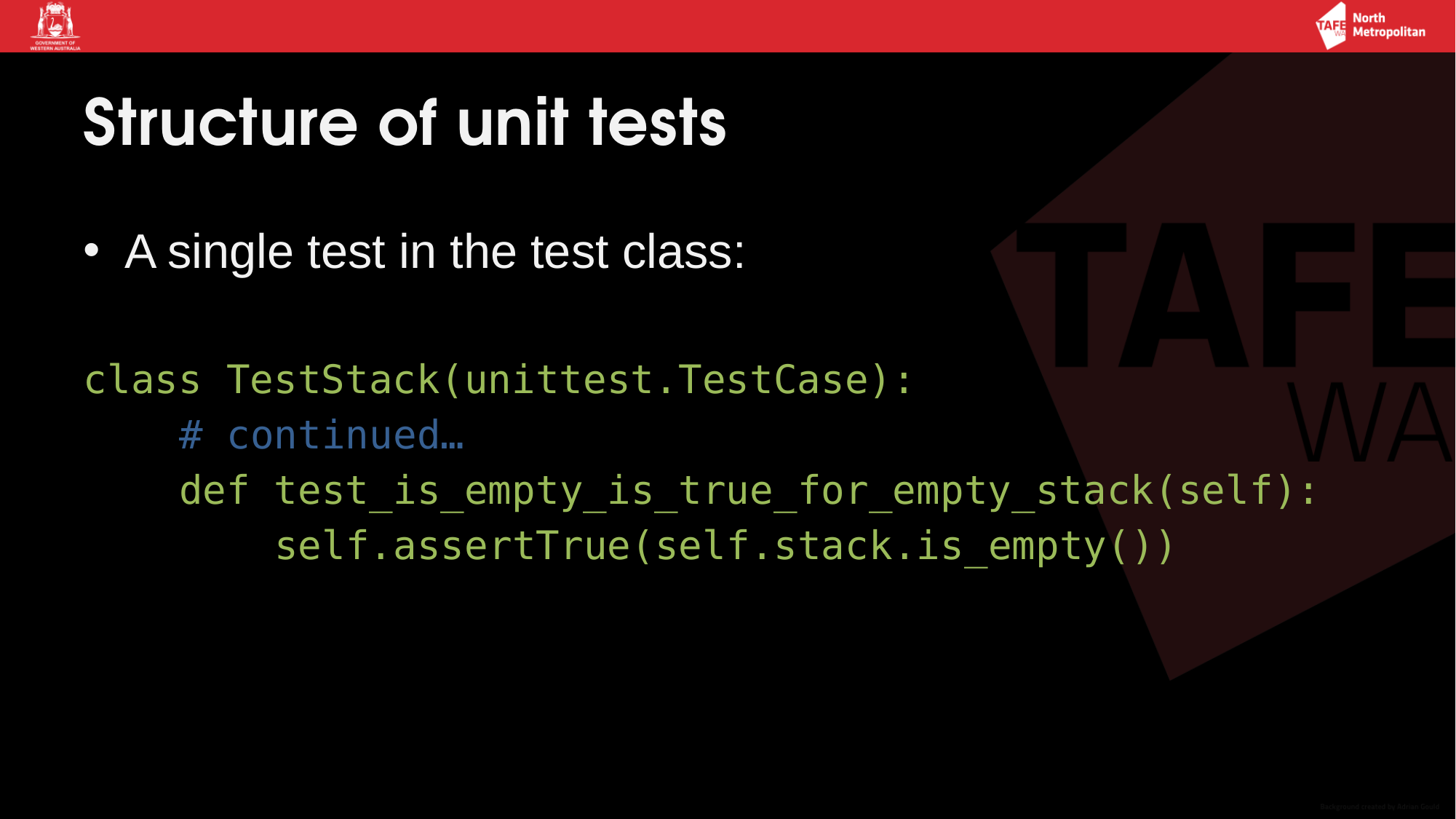

# Structure of unit tests
A single test in the test class:

class TestStack(unittest.TestCase):
    # continued…
    def test_is_empty_is_true_for_empty_stack(self):
        self.assertTrue(self.stack.is_empty())